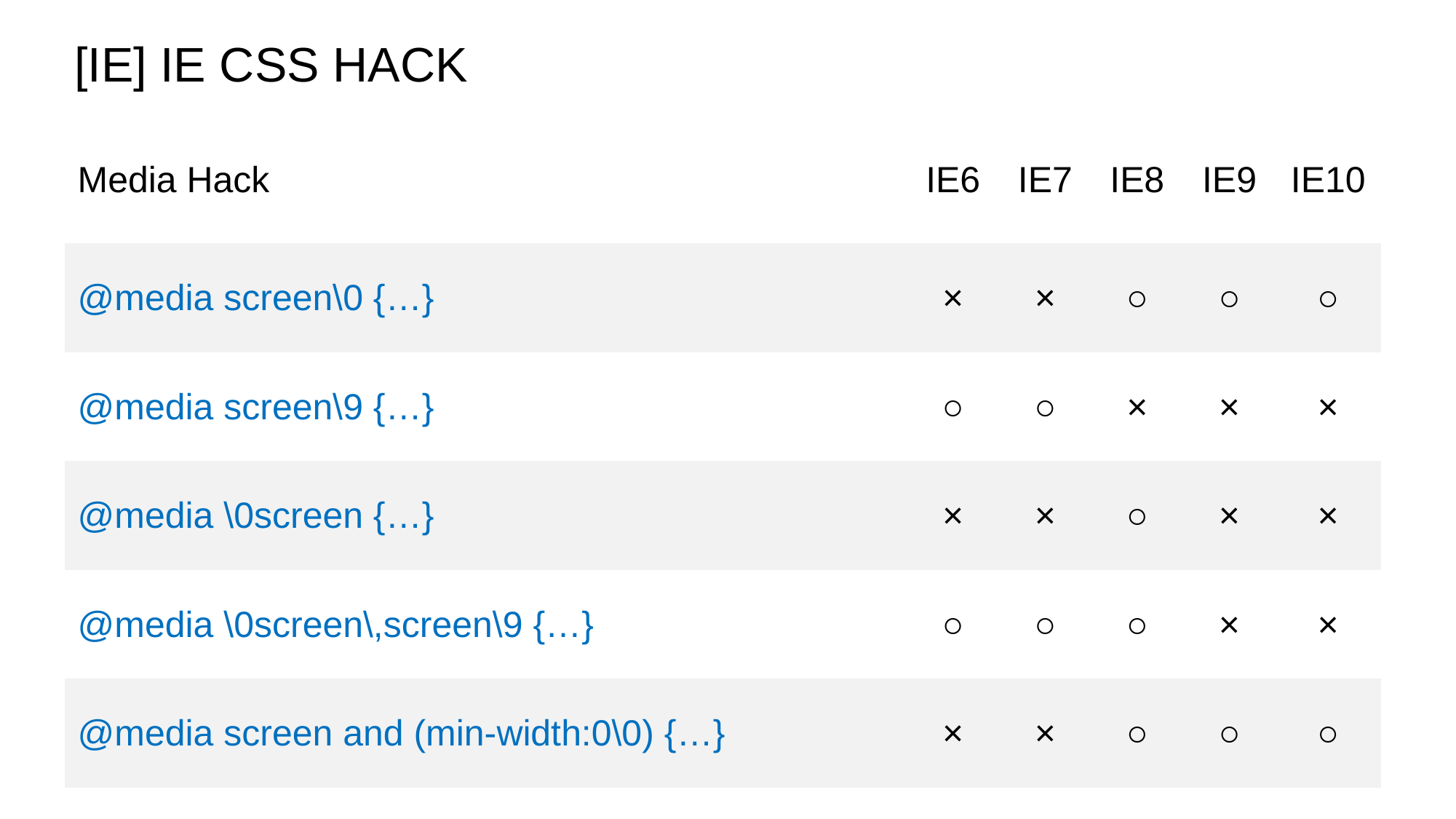

# [IE] IE CSS HACK
| Media Hack | IE6 | IE7 | IE8 | IE9 | IE10 |
| --- | --- | --- | --- | --- | --- |
| @media screen\0 {…} | × | × | ○ | ○ | ○ |
| @media screen\9 {…} | ○ | ○ | × | × | × |
| @media \0screen {…} | × | × | ○ | × | × |
| @media \0screen\,screen\9 {…} | ○ | ○ | ○ | × | × |
| @media screen and (min-width:0\0) {…} | × | × | ○ | ○ | ○ |